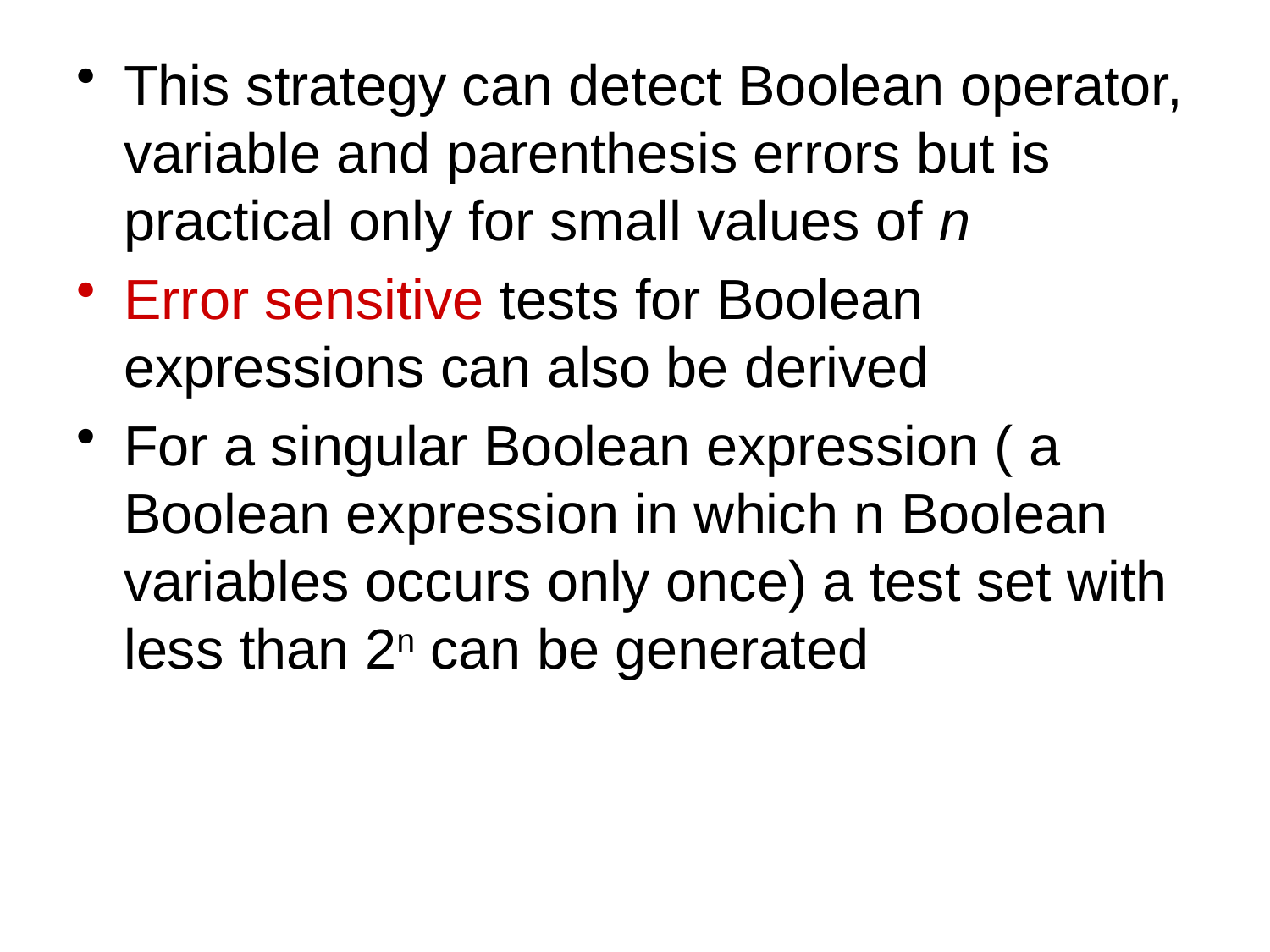

This strategy can detect Boolean operator, variable and parenthesis errors but is practical only for small values of n
Error sensitive tests for Boolean expressions can also be derived
For a singular Boolean expression ( a Boolean expression in which n Boolean variables occurs only once) a test set with less than 2n can be generated